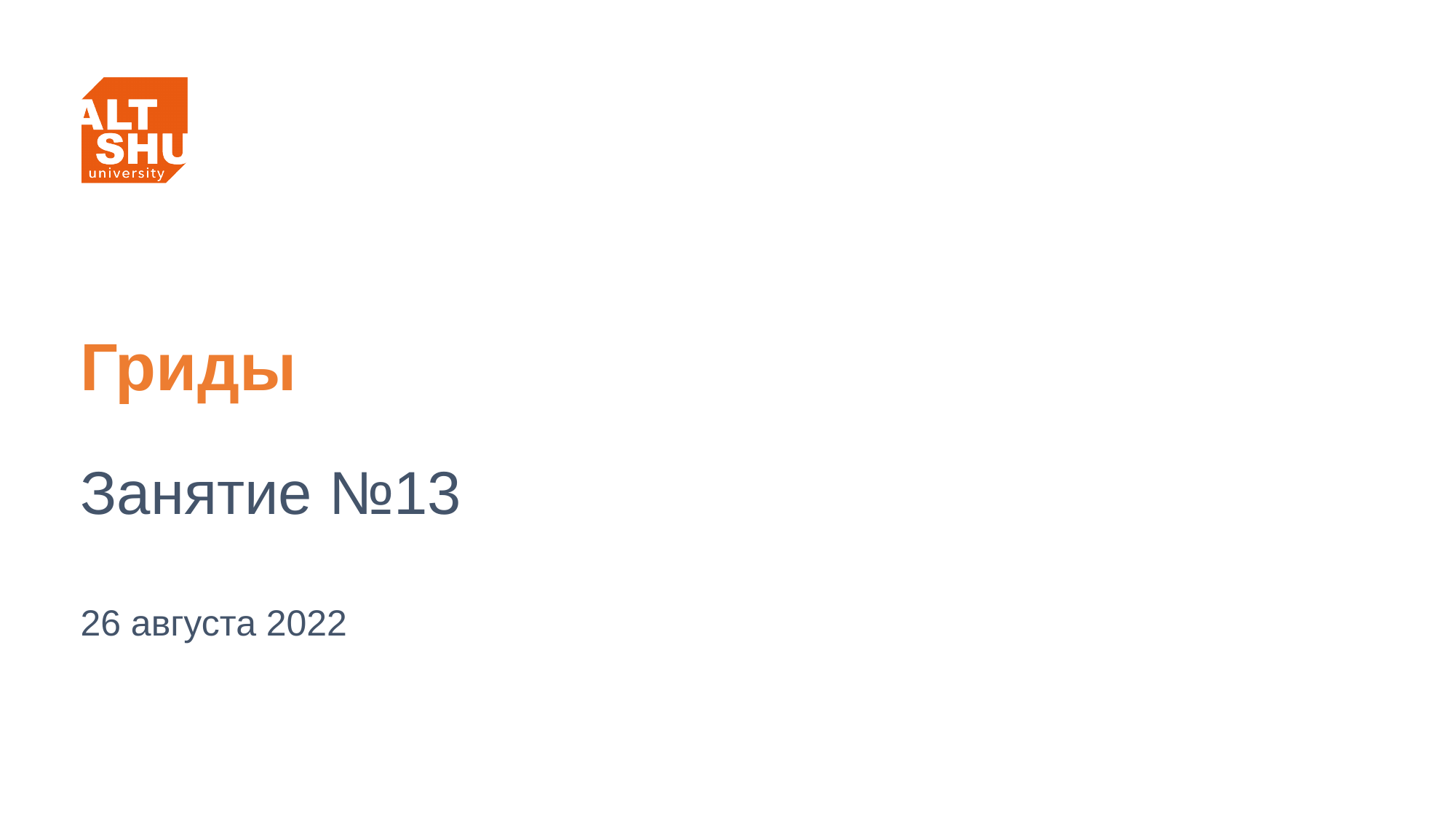

# Гриды
Занятие №13

26 августа 2022